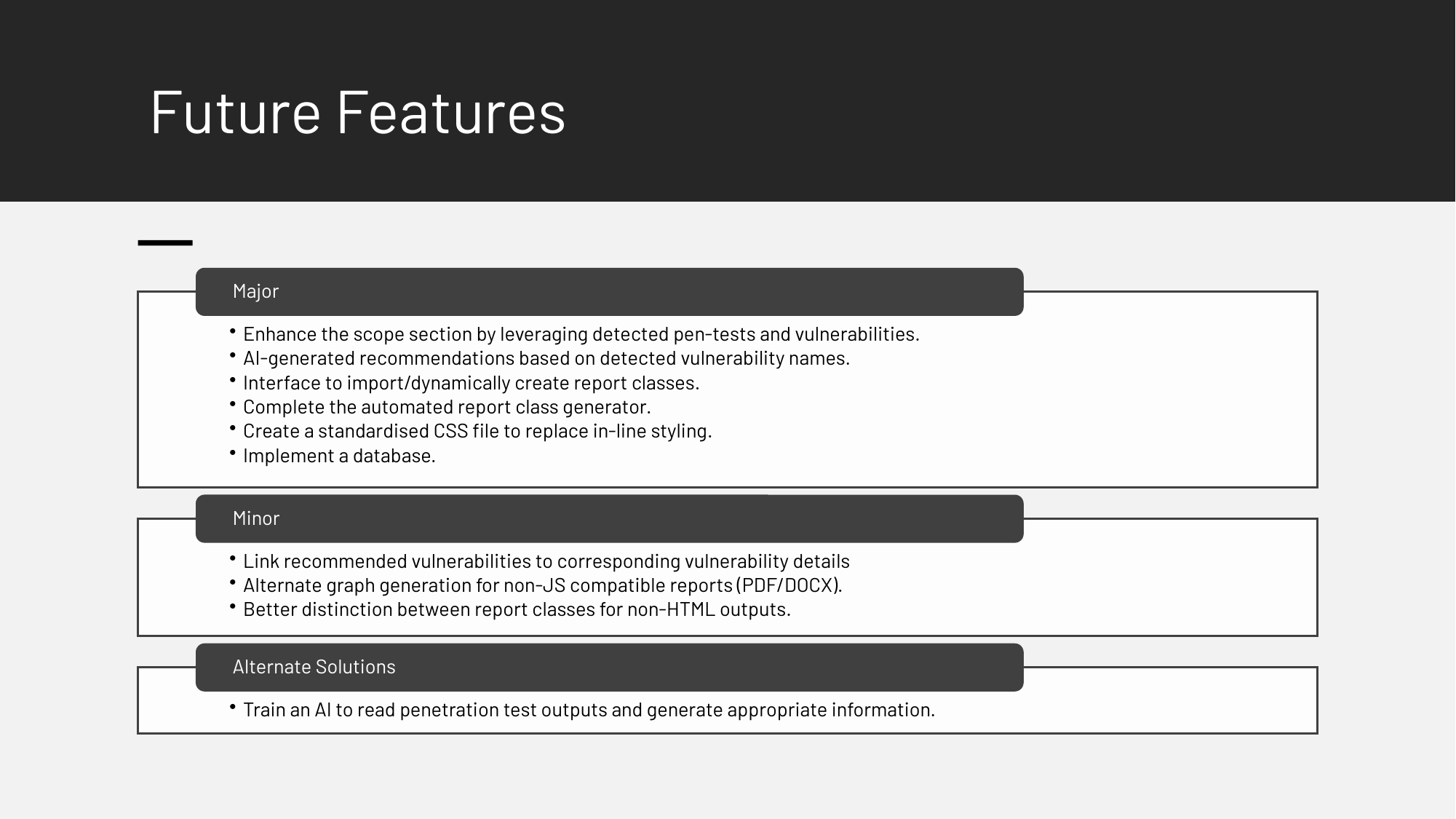

# Future Features

Enhance the scope section by leveraging detected pen-tests and vulnerabilities.
AI-generated recommendations based on detected vulnerability names.
Interface to import/dynamically create report classes.
Complete the automated report class generator.
Create a standardised CSS file to replace in-line styling.
Implement a database.
Major
Link recommended vulnerabilities to corresponding vulnerability details
Alternate graph generation for non-JS compatible reports (PDF/DOCX).
Better distinction between report classes for non-HTML outputs.
Minor
Train an AI to read penetration test outputs and generate appropriate information.
Alternate Solutions